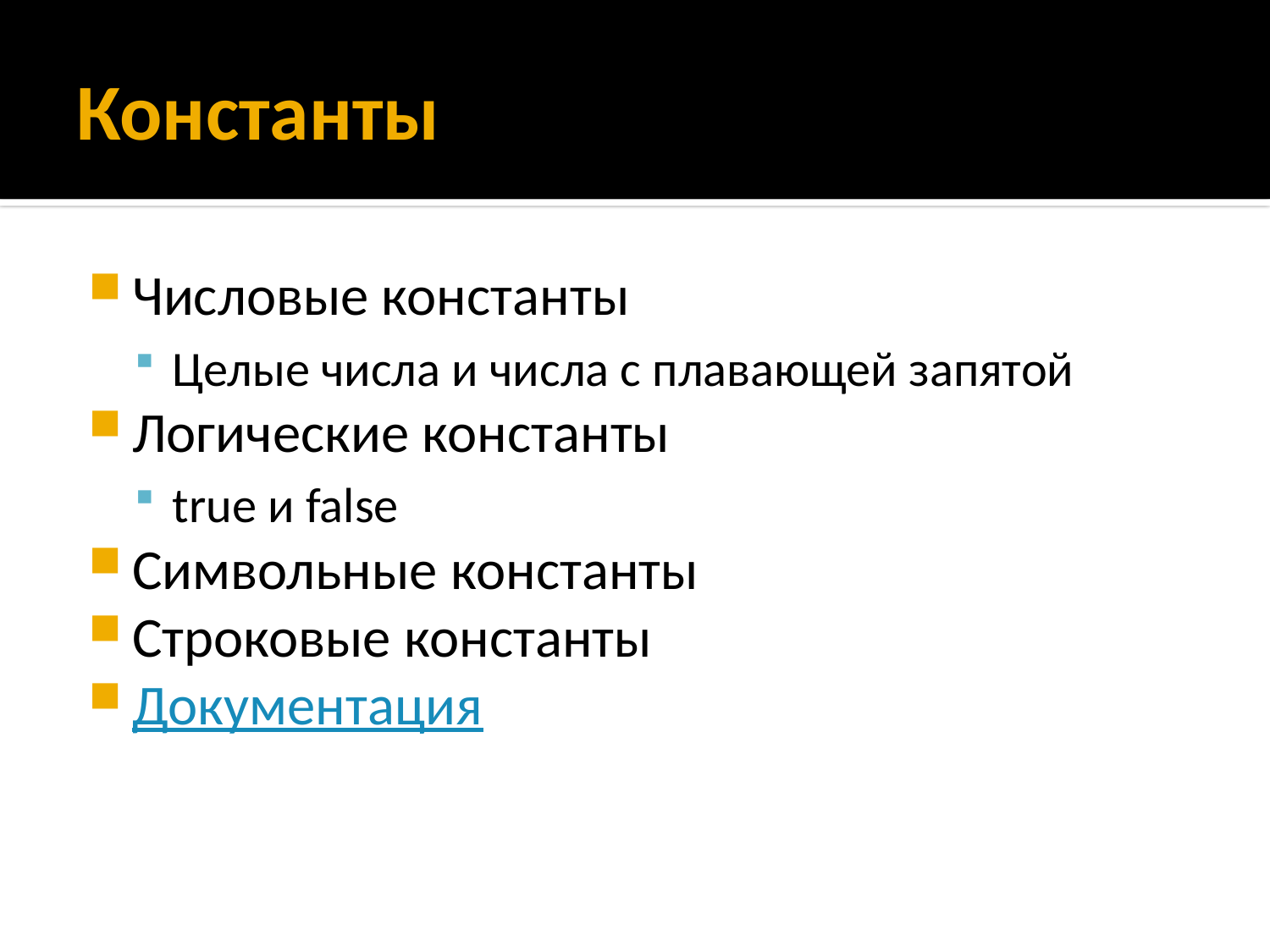

# Константы
Числовые константы
Целые числа и числа с плавающей запятой
Логические константы
true и false
Символьные константы
Строковые константы
Документация